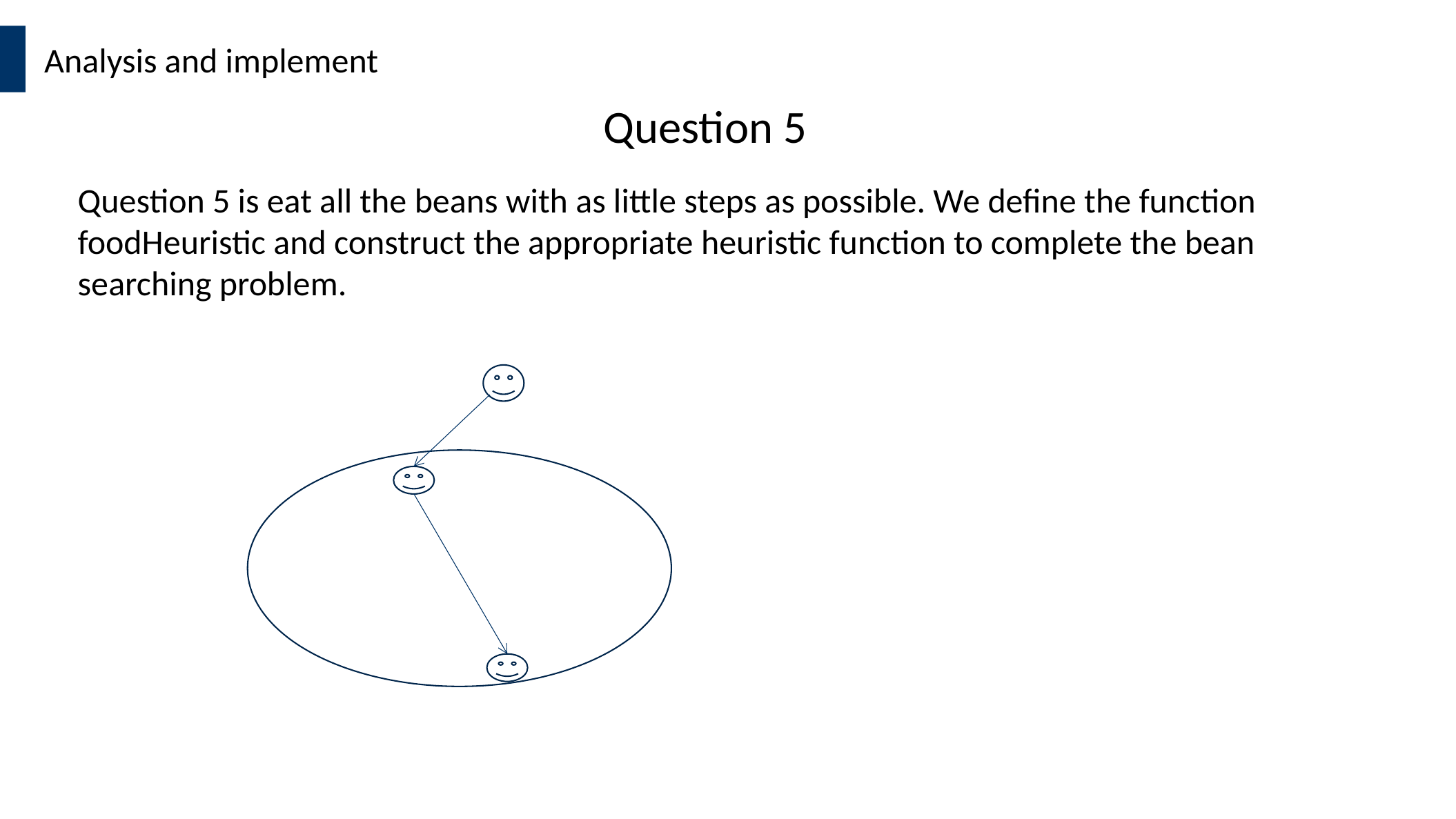

Analysis and implement
Question 5
Question 5 is eat all the beans with as little steps as possible. We define the function foodHeuristic and construct the appropriate heuristic function to complete the bean searching problem.